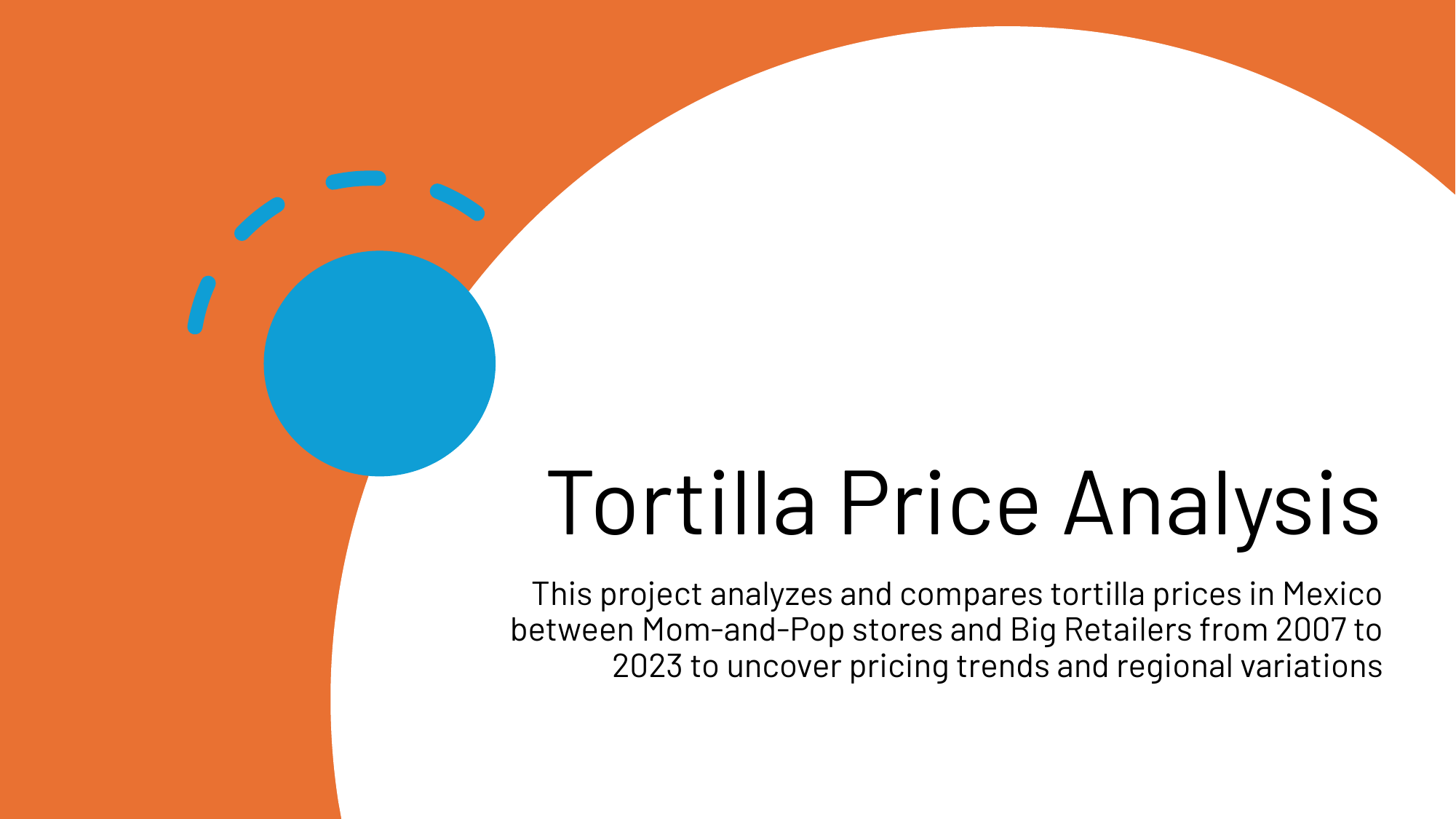

# Tortilla Price Analysis

This project analyzes and compares tortilla prices in Mexico between Mom-and-Pop stores and Big Retailers from 2007 to 2023 to uncover pricing trends and regional variations